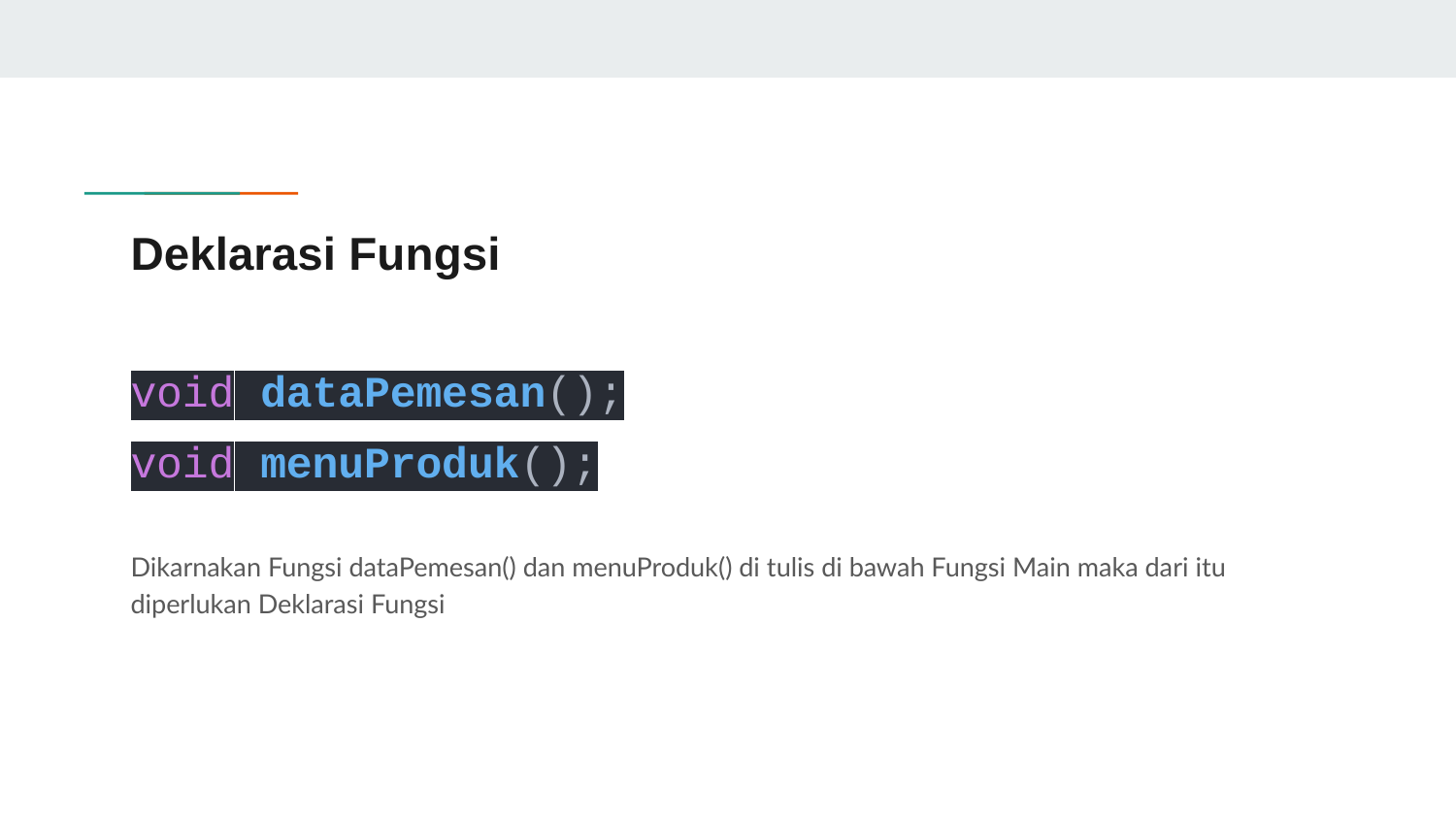

# Deklarasi Fungsi
void dataPemesan();
void menuProduk();

Dikarnakan Fungsi dataPemesan() dan menuProduk() di tulis di bawah Fungsi Main maka dari itu diperlukan Deklarasi Fungsi